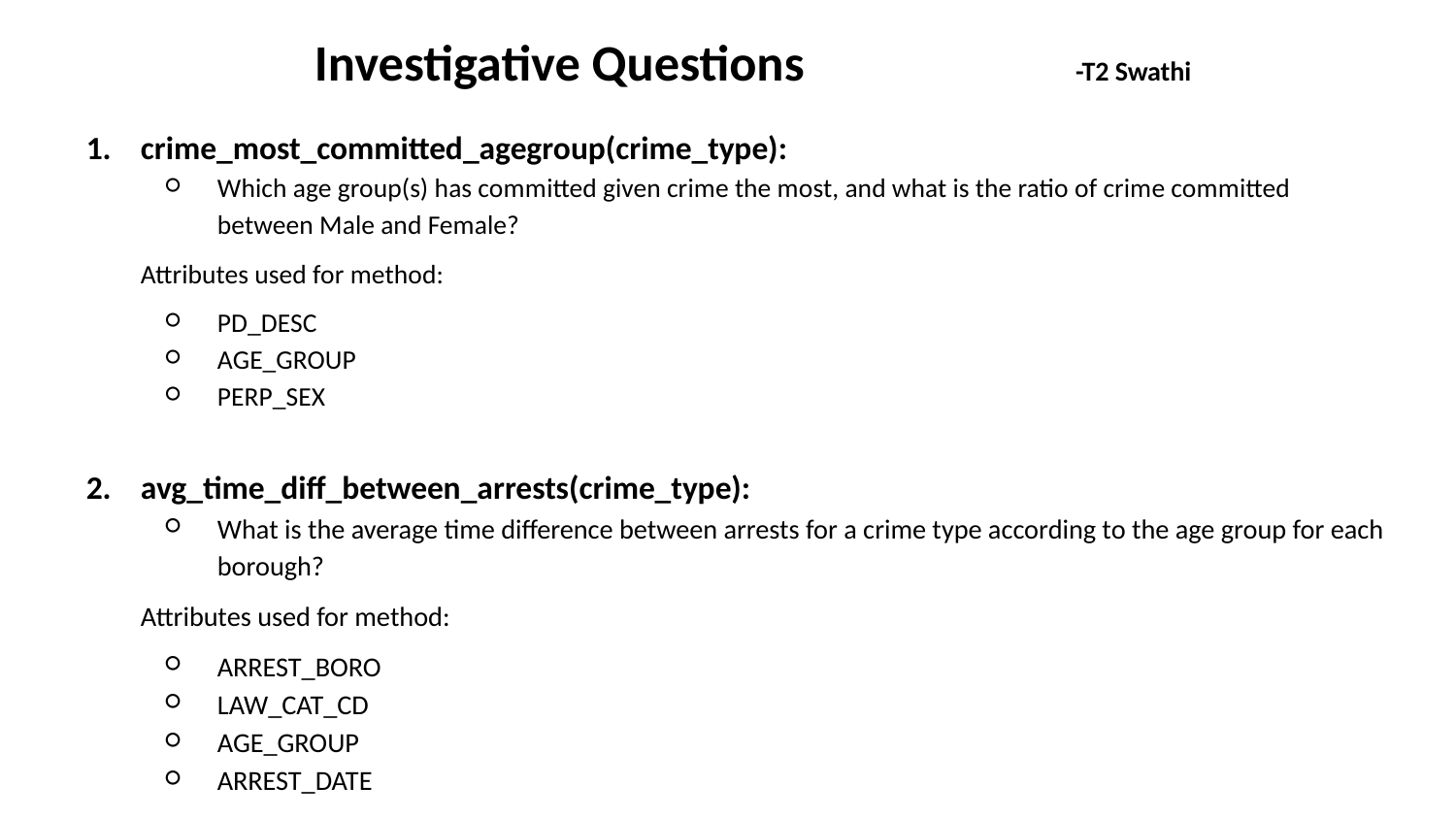

# Investigative Questions 			-T2 Swathi
crime_most_committed_agegroup(crime_type):
Which age group(s) has committed given crime the most, and what is the ratio of crime committed between Male and Female?
Attributes used for method:
PD_DESC
AGE_GROUP
PERP_SEX

avg_time_diff_between_arrests(crime_type):
What is the average time difference between arrests for a crime type according to the age group for each borough?
Attributes used for method:
ARREST_BORO
LAW_CAT_CD
AGE_GROUP
ARREST_DATE